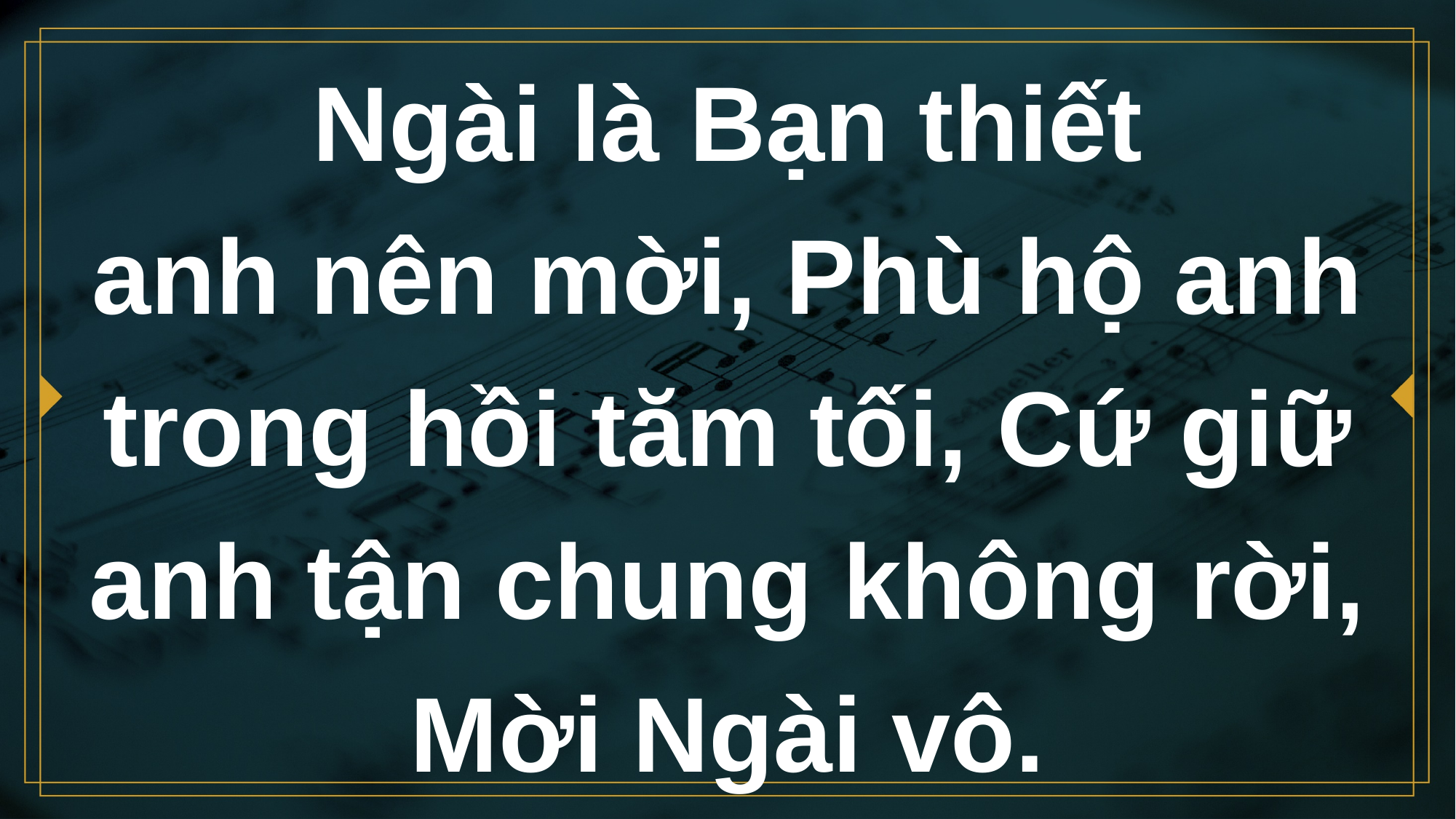

# Ngài là Bạn thiết anh nên mời, Phù hộ anh trong hồi tăm tối, Cứ giữ anh tận chung không rời, Mời Ngài vô.